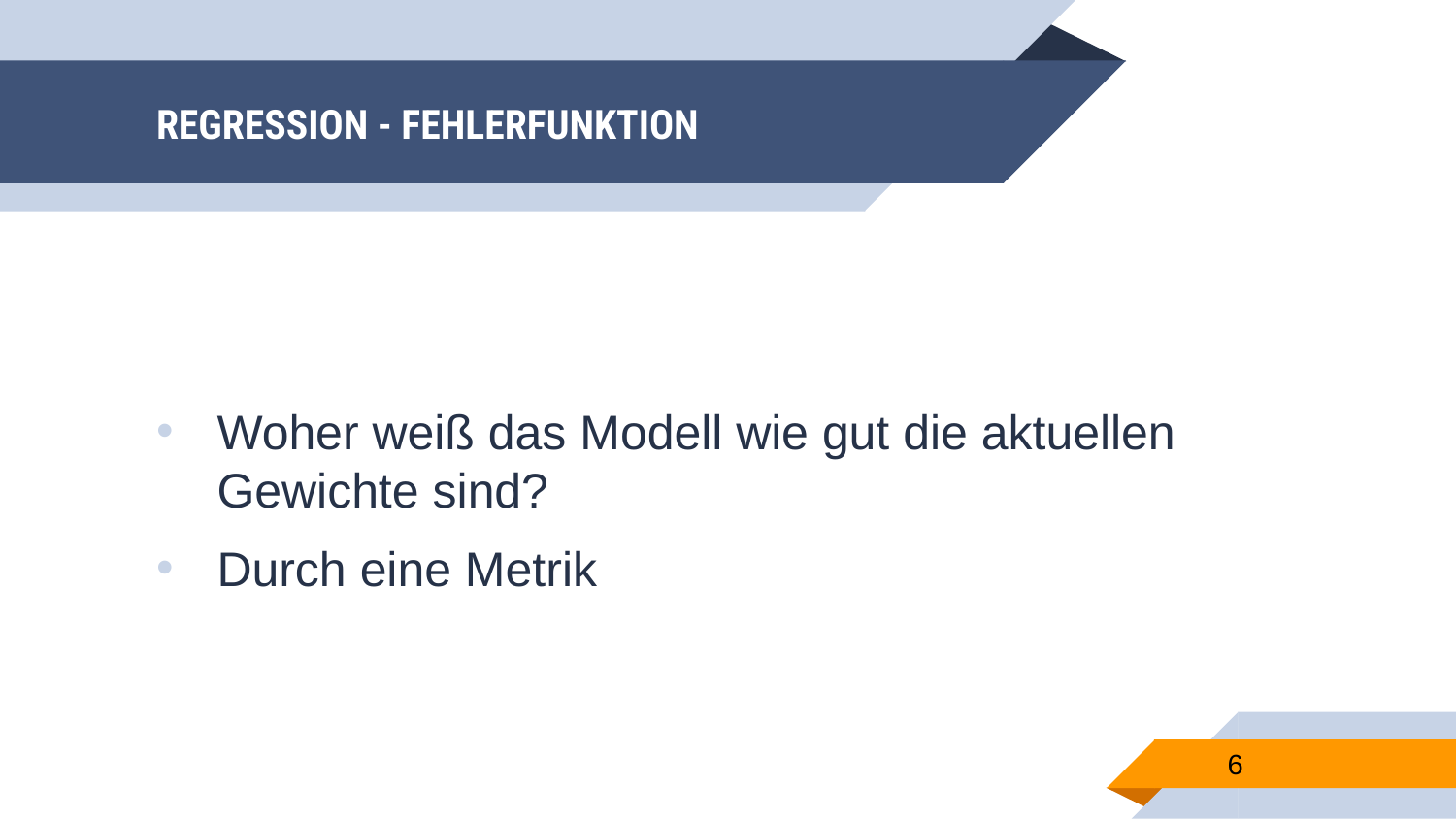

# REGRESSION - FEHLERFUNKTION
Woher weiß das Modell wie gut die aktuellen Gewichte sind?
Durch eine Metrik
6